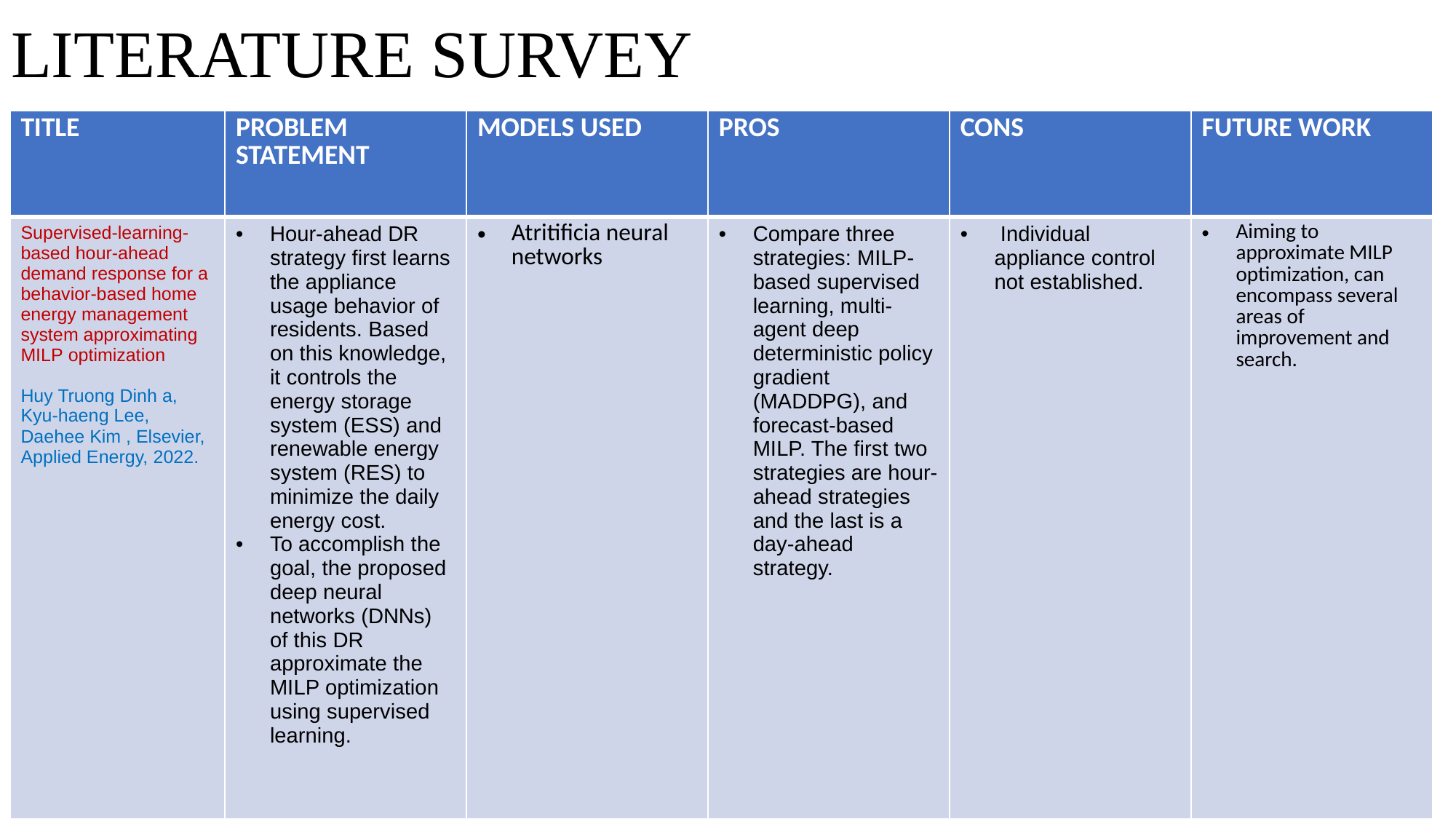

# LITERATURE SURVEY
| TITLE | PROBLEM STATEMENT | MODELS USED | PROS | CONS | FUTURE WORK |
| --- | --- | --- | --- | --- | --- |
| Supervised-learning-based hour-ahead demand response for a behavior-based home energy management system approximating MILP optimization Huy Truong Dinh a, Kyu-haeng Lee, Daehee Kim , Elsevier, Applied Energy, 2022. | Hour-ahead DR strategy first learns the appliance usage behavior of residents. Based on this knowledge, it controls the energy storage system (ESS) and renewable energy system (RES) to minimize the daily energy cost. To accomplish the goal, the proposed deep neural networks (DNNs) of this DR approximate the MILP optimization using supervised learning. | Atritificia neural networks | Compare three strategies: MILP-based supervised learning, multi-agent deep deterministic policy gradient (MADDPG), and forecast-based MILP. The first two strategies are hour-ahead strategies and the last is a day-ahead strategy. | Individual appliance control not established. | Aiming to approximate MILP optimization, can encompass several areas of improvement and search. |